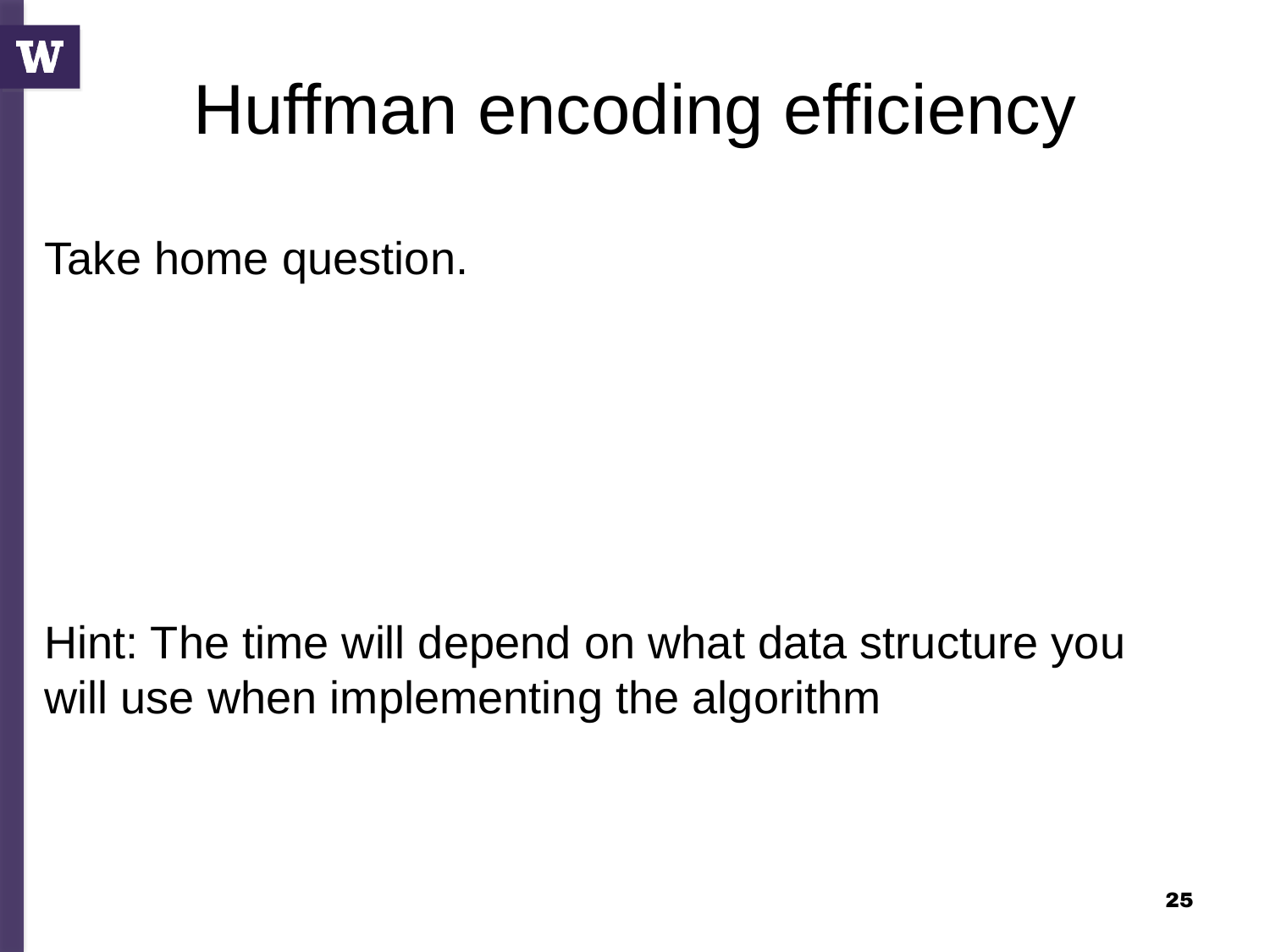

# Huffman encoding efficiency
Take home question.

Hint: The time will depend on what data structure you will use when implementing the algorithm

25